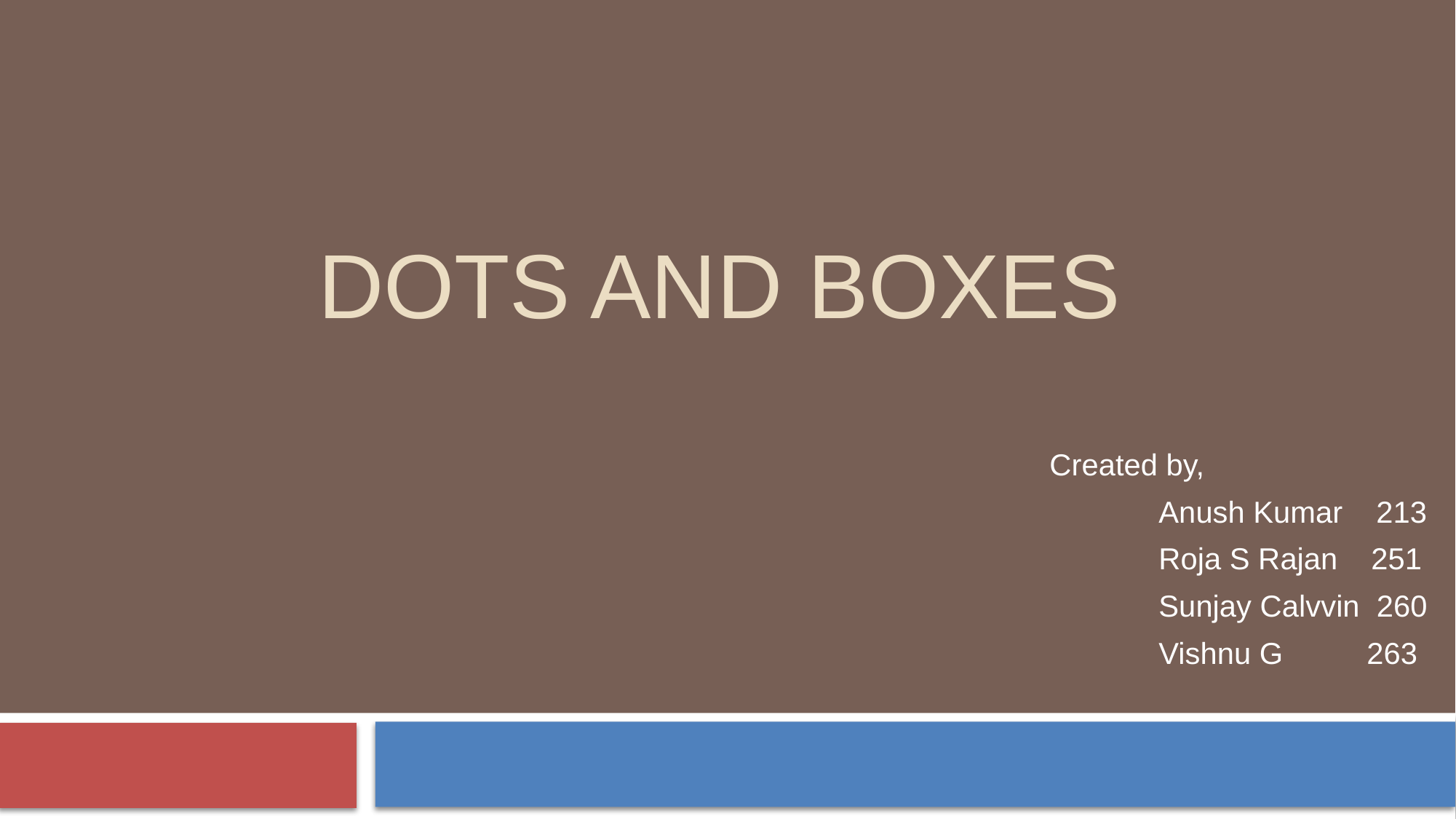

DOTS AND BOXES
Created by,
	Anush Kumar    213
	Roja S Rajan    251
	Sunjay Calvvin  260
 	Vishnu G          263